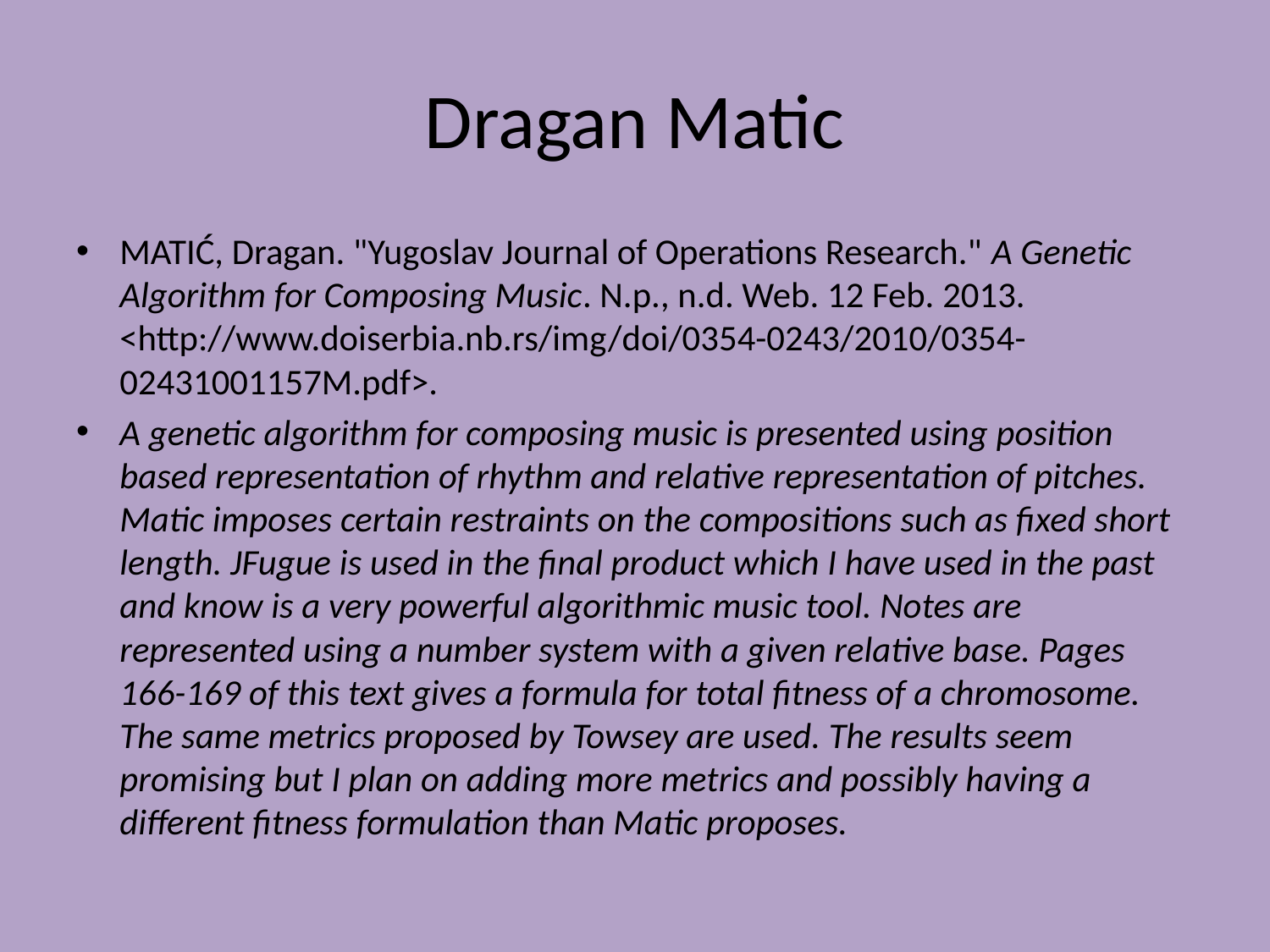

# Dragan Matic
MATIĆ, Dragan. "Yugoslav Journal of Operations Research." A Genetic Algorithm for Composing Music. N.p., n.d. Web. 12 Feb. 2013. <http://www.doiserbia.nb.rs/img/doi/0354-0243/2010/0354-02431001157M.pdf>.
A genetic algorithm for composing music is presented using position based representation of rhythm and relative representation of pitches. Matic imposes certain restraints on the compositions such as fixed short length. JFugue is used in the final product which I have used in the past and know is a very powerful algorithmic music tool. Notes are represented using a number system with a given relative base. Pages 166-169 of this text gives a formula for total fitness of a chromosome. The same metrics proposed by Towsey are used. The results seem promising but I plan on adding more metrics and possibly having a different fitness formulation than Matic proposes.